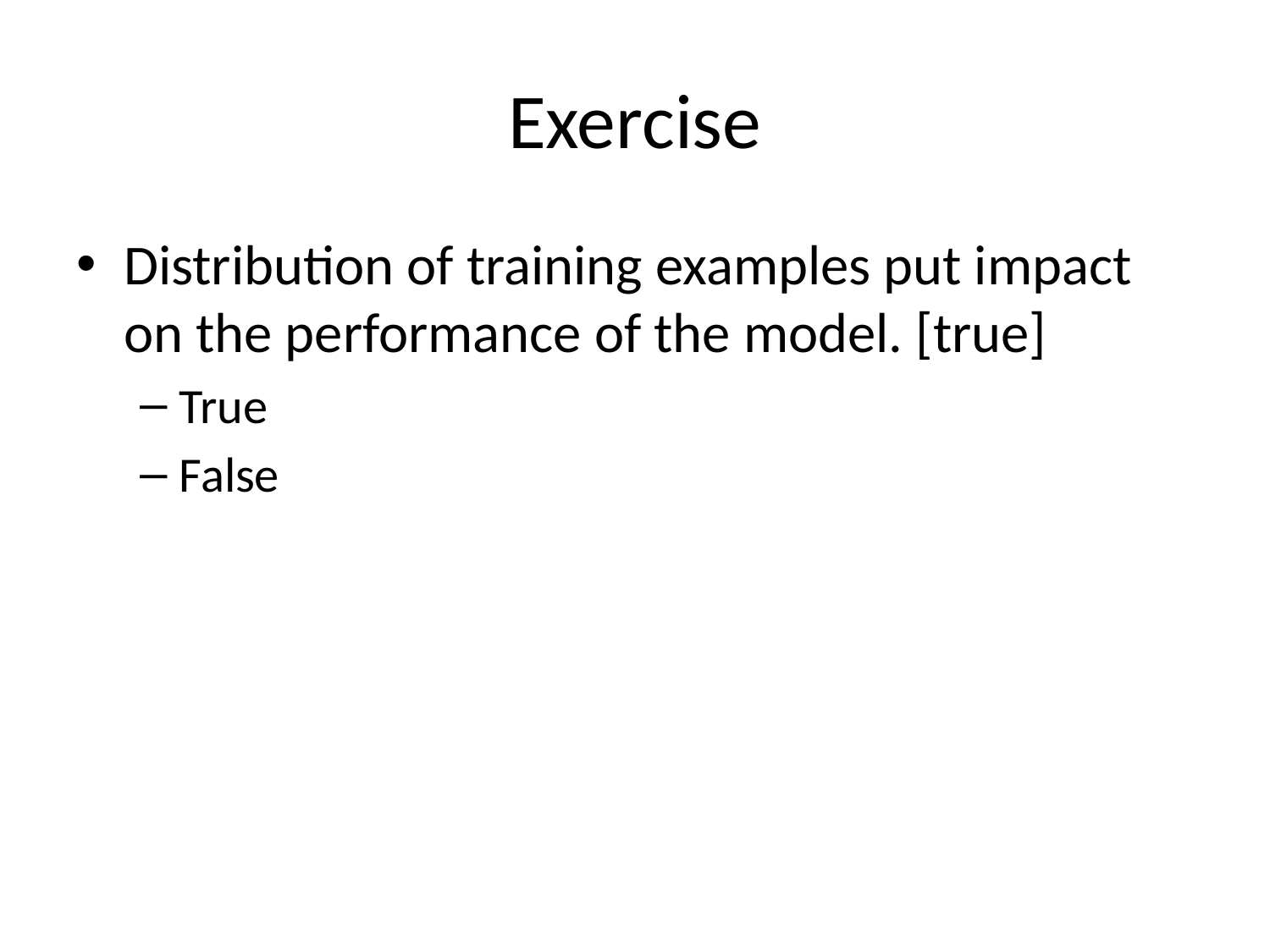

# Exercise
Distribution of training examples put impact on the performance of the model. [true]
True
False